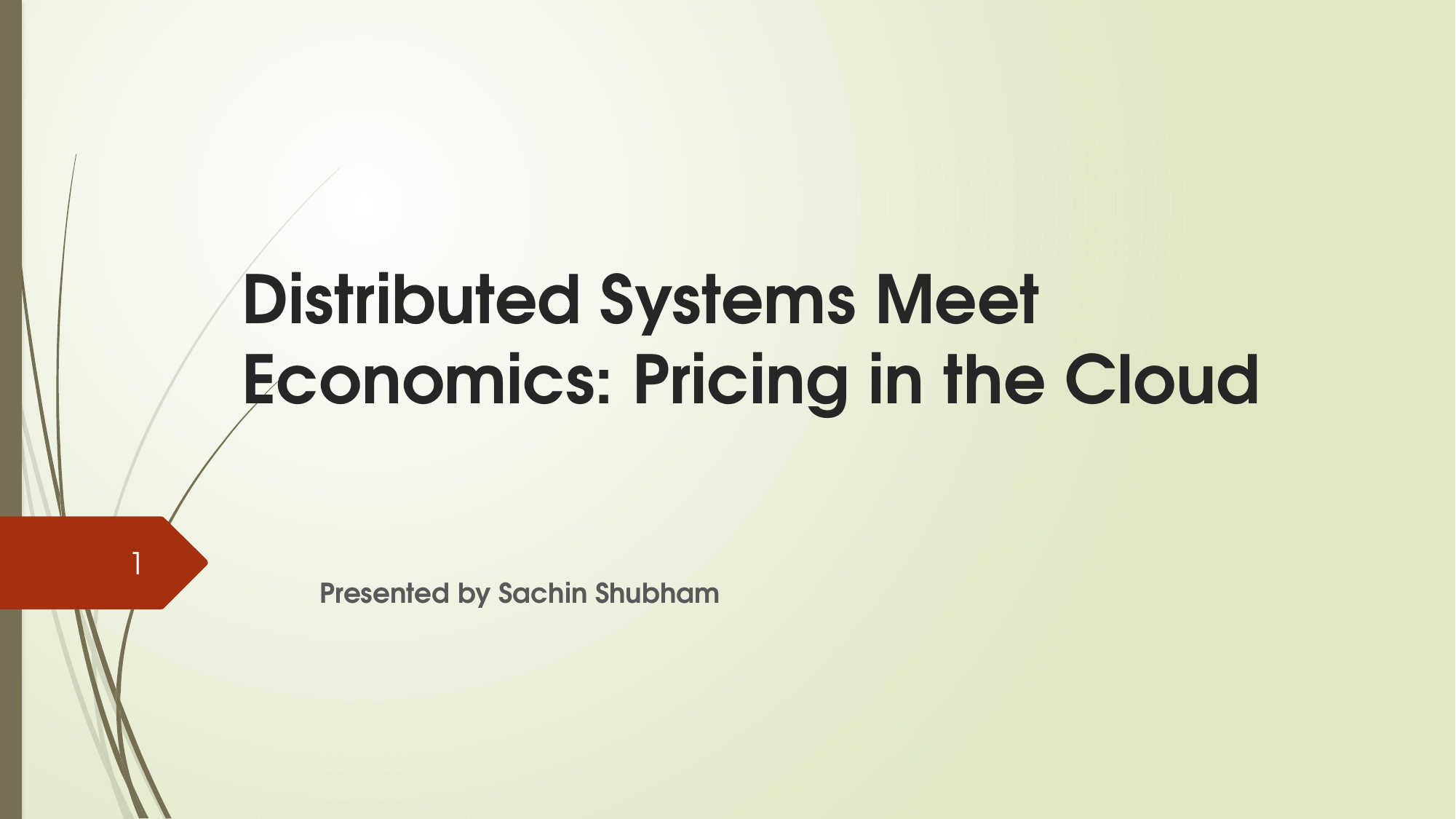

# Distributed Systems Meet Economics: Pricing in the Cloud
1
Presented by Sachin Shubham